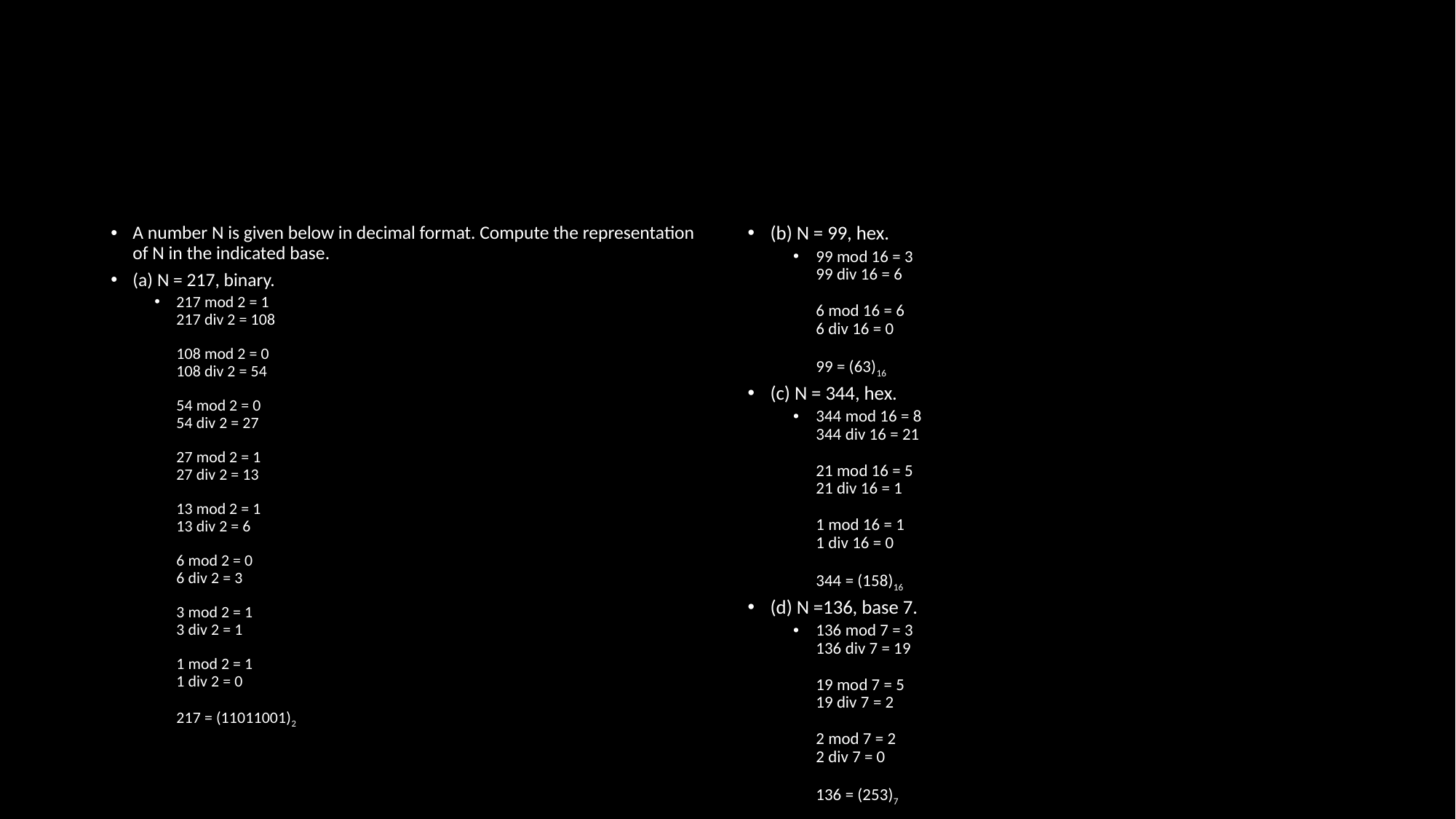

#
(b) N = 99, hex.
99 mod 16 = 3
99 div 16 = 6
6 mod 16 = 6
6 div 16 = 0
99 = (63)16
(c) N = 344, hex.
344 mod 16 = 8
344 div 16 = 21
21 mod 16 = 5
21 div 16 = 1
1 mod 16 = 1
1 div 16 = 0
344 = (158)16
(d) N =136, base 7.
136 mod 7 = 3
136 div 7 = 19
19 mod 7 = 5
19 div 7 = 2
2 mod 7 = 2
2 div 7 = 0
136 = (253)7

A number N is given below in decimal format. Compute the representation of N in the indicated base.
(a) N = 217, binary.
217 mod 2 = 1
217 div 2 = 108
108 mod 2 = 0
108 div 2 = 54
54 mod 2 = 0
54 div 2 = 27
27 mod 2 = 1
27 div 2 = 13
13 mod 2 = 1
13 div 2 = 6
6 mod 2 = 0
6 div 2 = 3
3 mod 2 = 1
3 div 2 = 1
1 mod 2 = 1
1 div 2 = 0
217 = (11011001)2